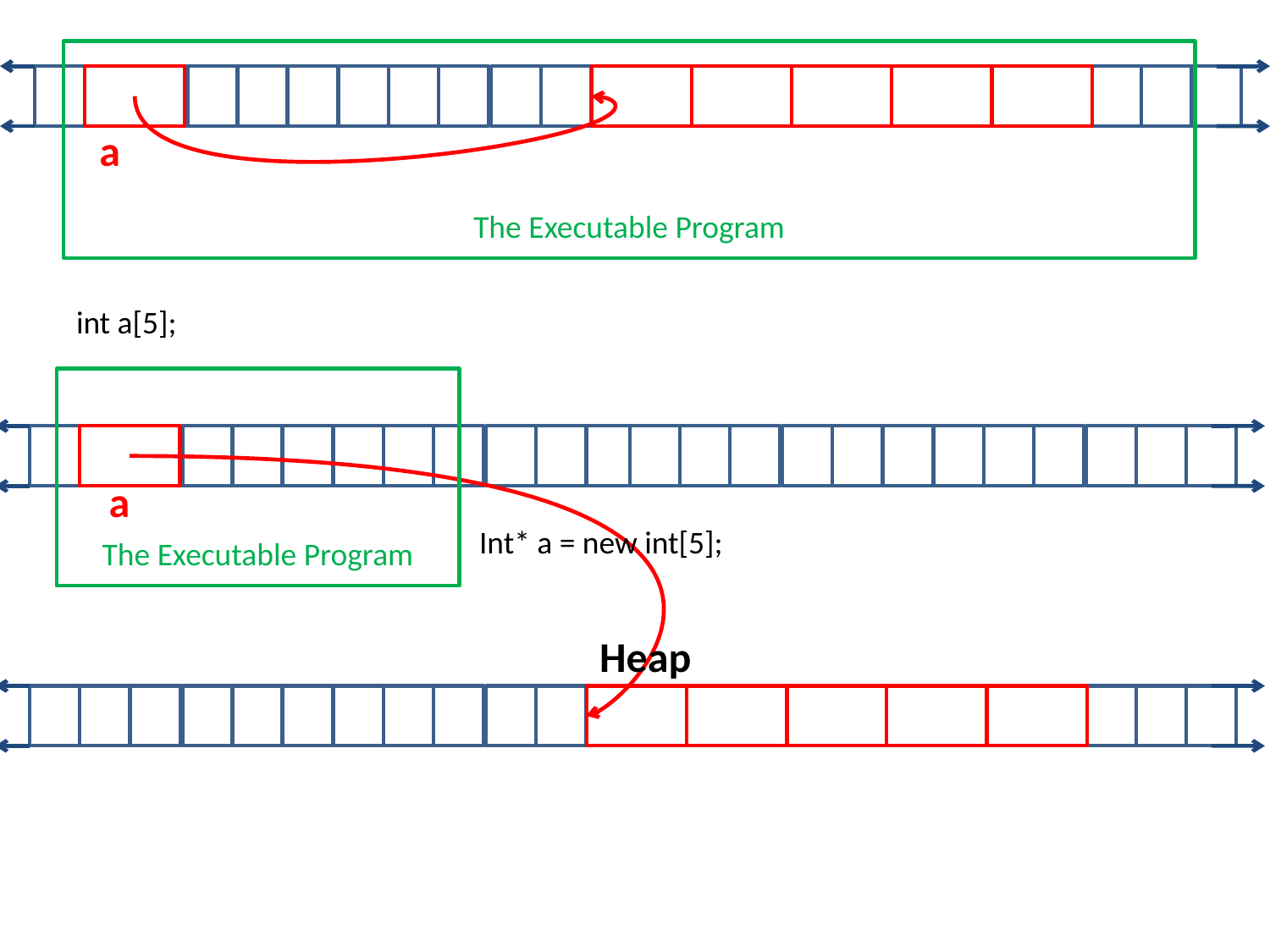

The Executable Program

a
int a[5];

The Executable Program

a
Int* a = new int[5];
Heap